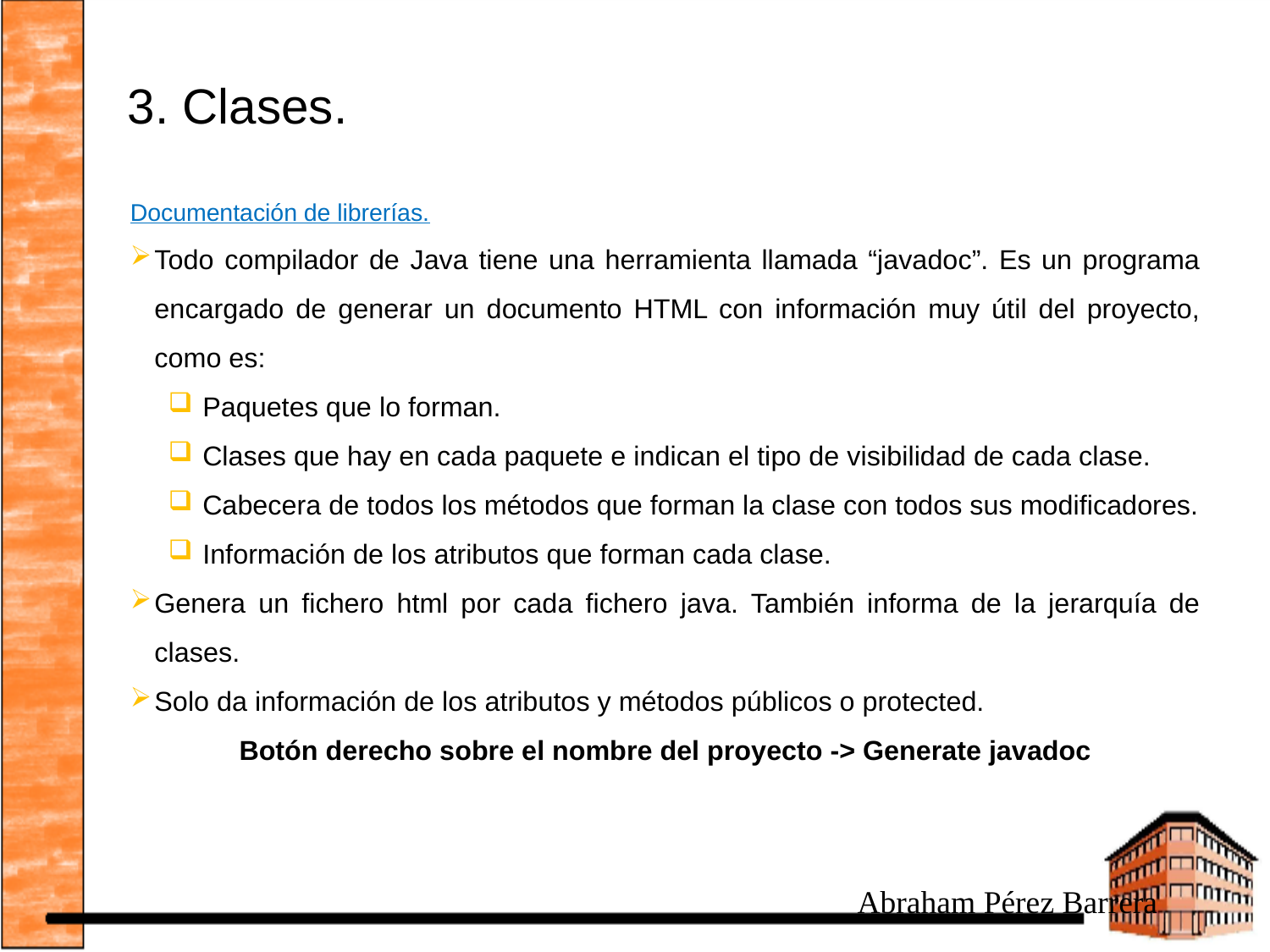

# 3. Clases.
Documentación de librerías.
Todo compilador de Java tiene una herramienta llamada “javadoc”. Es un programa encargado de generar un documento HTML con información muy útil del proyecto, como es:
Paquetes que lo forman.
Clases que hay en cada paquete e indican el tipo de visibilidad de cada clase.
Cabecera de todos los métodos que forman la clase con todos sus modificadores.
Información de los atributos que forman cada clase.
Genera un fichero html por cada fichero java. También informa de la jerarquía de clases.
Solo da información de los atributos y métodos públicos o protected.
Botón derecho sobre el nombre del proyecto -> Generate javadoc